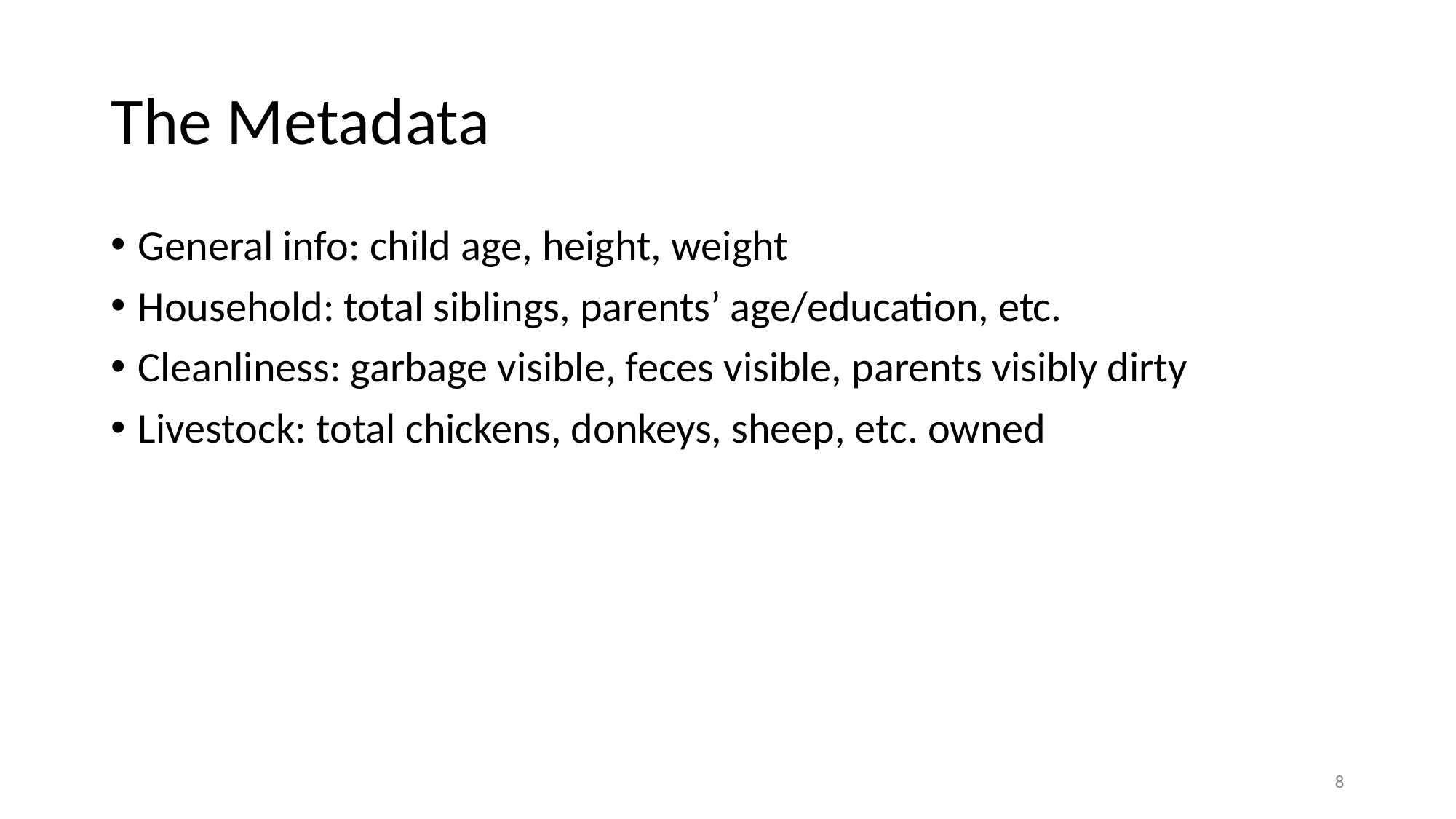

# The Metadata
General info: child age, height, weight
Household: total siblings, parents’ age/education, etc.
Cleanliness: garbage visible, feces visible, parents visibly dirty
Livestock: total chickens, donkeys, sheep, etc. owned

8